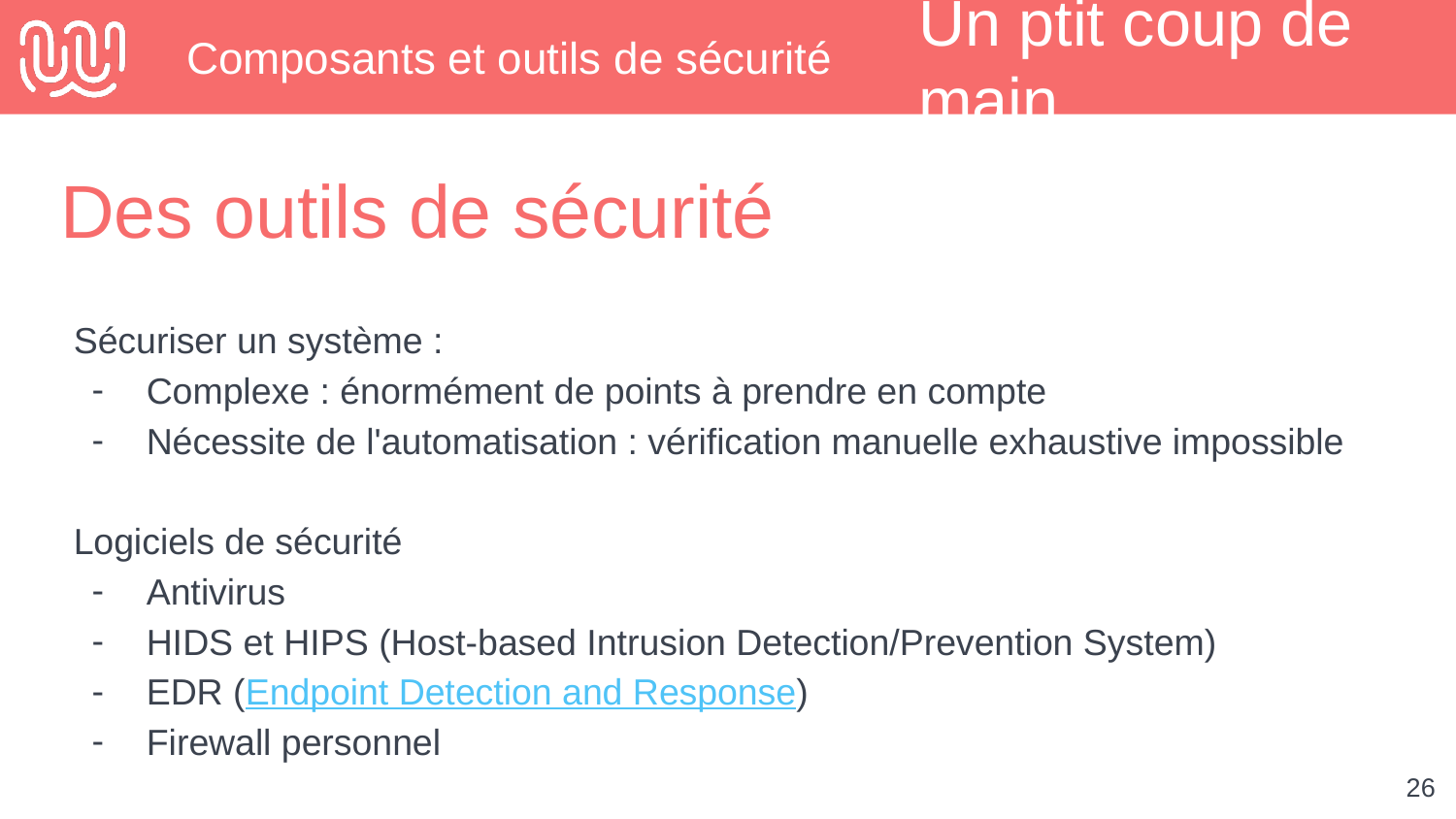

# Composants et outils de sécurité
Un ptit coup de main
Des outils de sécurité
Sécuriser un système :
Complexe : énormément de points à prendre en compte
Nécessite de l'automatisation : vérification manuelle exhaustive impossible

Logiciels de sécurité
Antivirus
HIDS et HIPS (Host-based Intrusion Detection/Prevention System)
EDR (Endpoint Detection and Response)
Firewall personnel
26